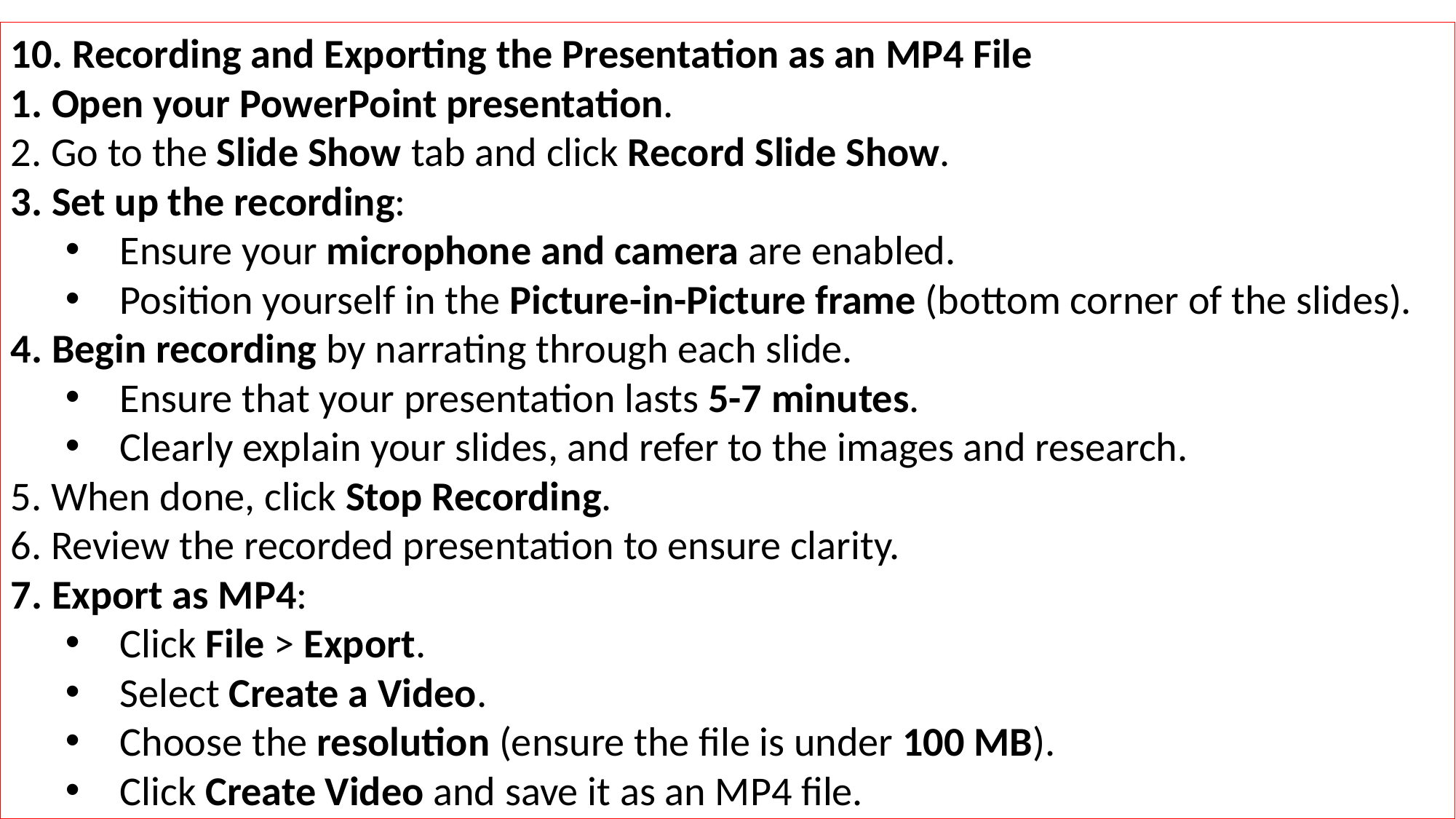

10. Recording and Exporting the Presentation as an MP4 File
 Open your PowerPoint presentation.
 Go to the Slide Show tab and click Record Slide Show.
 Set up the recording:
Ensure your microphone and camera are enabled.
Position yourself in the Picture-in-Picture frame (bottom corner of the slides).
 Begin recording by narrating through each slide.
Ensure that your presentation lasts 5-7 minutes.
Clearly explain your slides, and refer to the images and research.
 When done, click Stop Recording.
 Review the recorded presentation to ensure clarity.
 Export as MP4:
Click File > Export.
Select Create a Video.
Choose the resolution (ensure the file is under 100 MB).
Click Create Video and save it as an MP4 file.